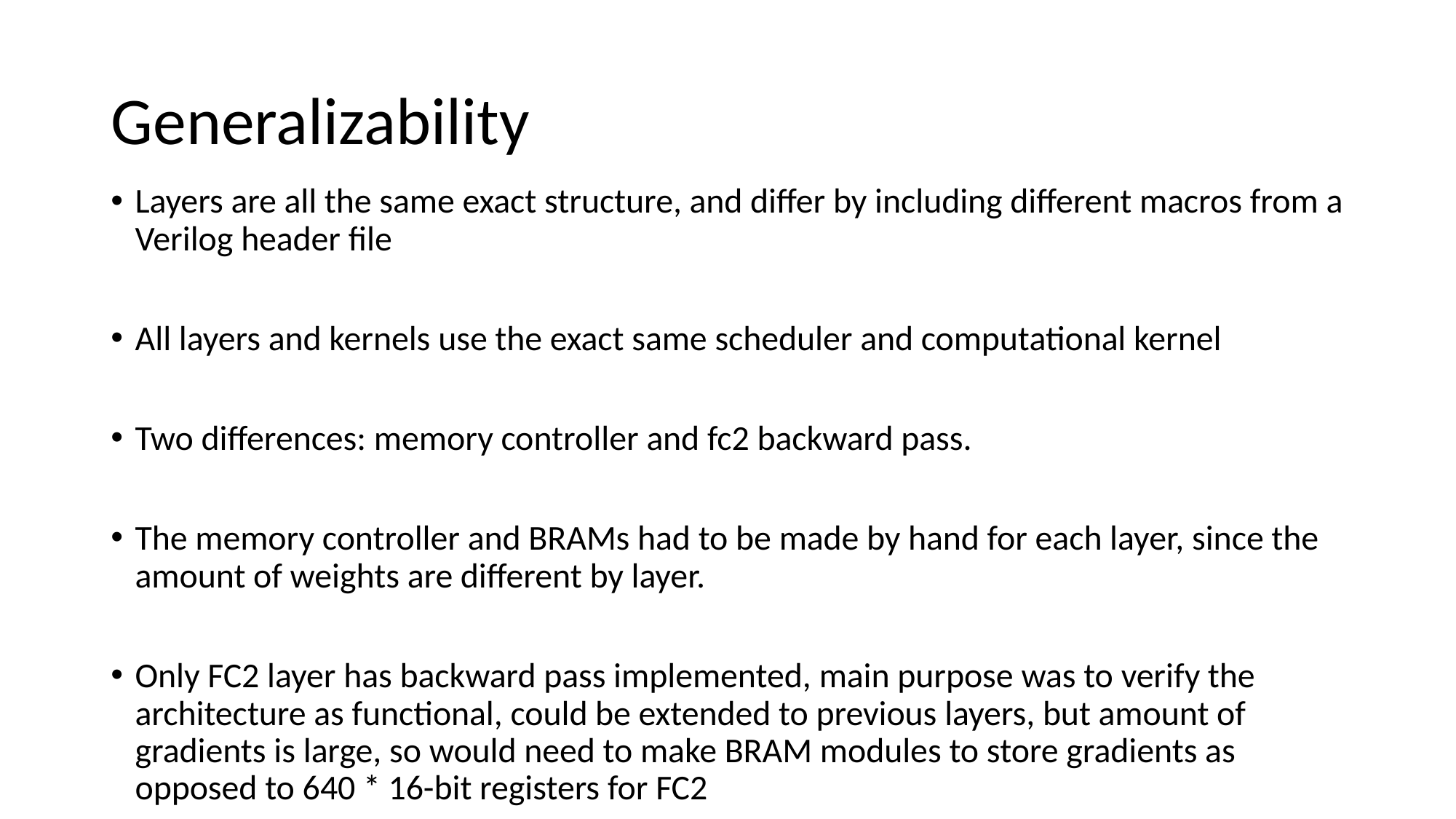

# Generalizability
Layers are all the same exact structure, and differ by including different macros from a Verilog header file

All layers and kernels use the exact same scheduler and computational kernel

Two differences: memory controller and fc2 backward pass.

The memory controller and BRAMs had to be made by hand for each layer, since the amount of weights are different by layer.

Only FC2 layer has backward pass implemented, main purpose was to verify the architecture as functional, could be extended to previous layers, but amount of gradients is large, so would need to make BRAM modules to store gradients as opposed to 640 * 16-bit registers for FC2